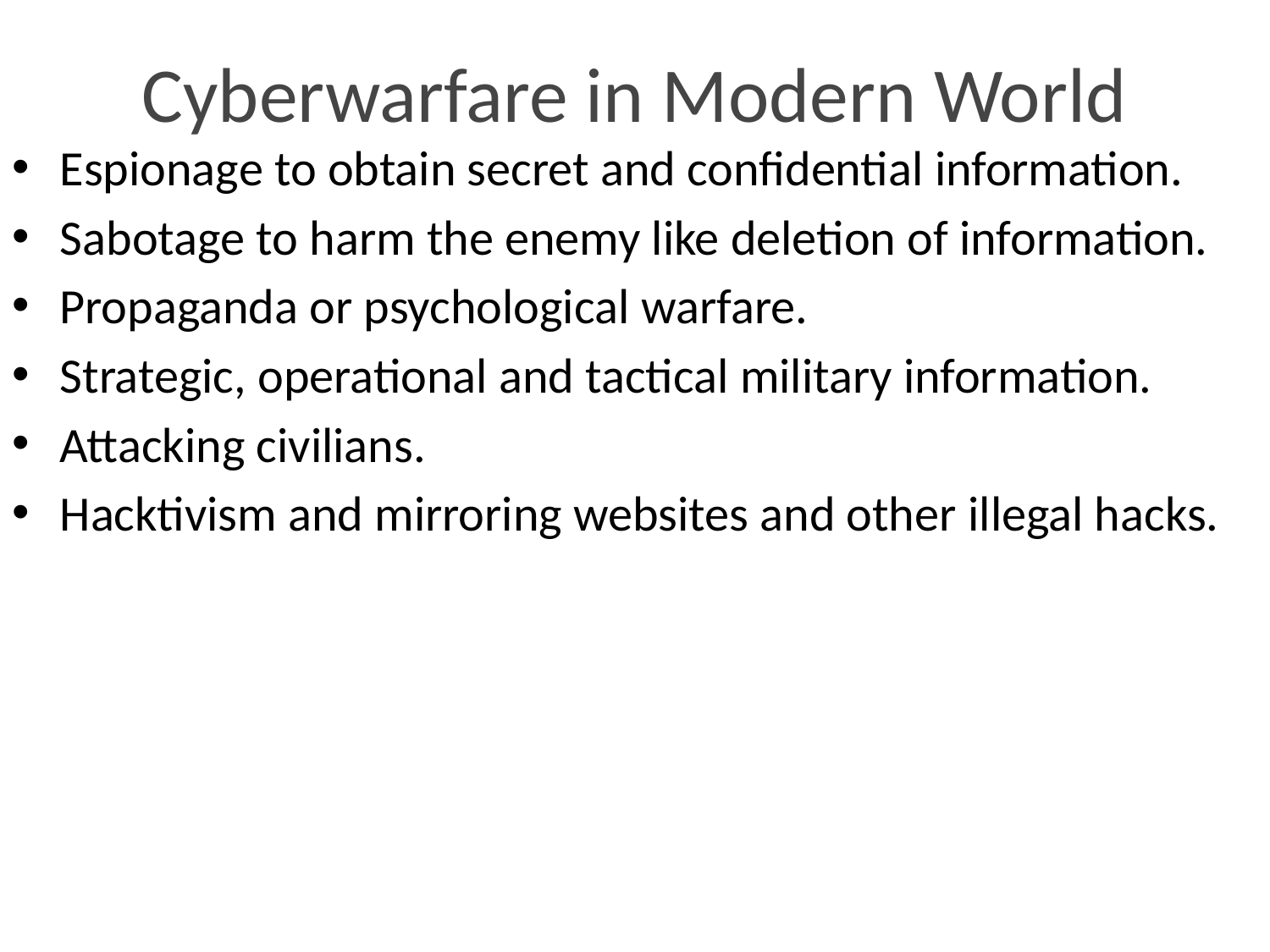

# Cyberwarfare in Modern World

Espionage to obtain secret and confidential information.
Sabotage to harm the enemy like deletion of information.
Propaganda or psychological warfare.
Strategic, operational and tactical military information.
Attacking civilians.
Hacktivism and mirroring websites and other illegal hacks.